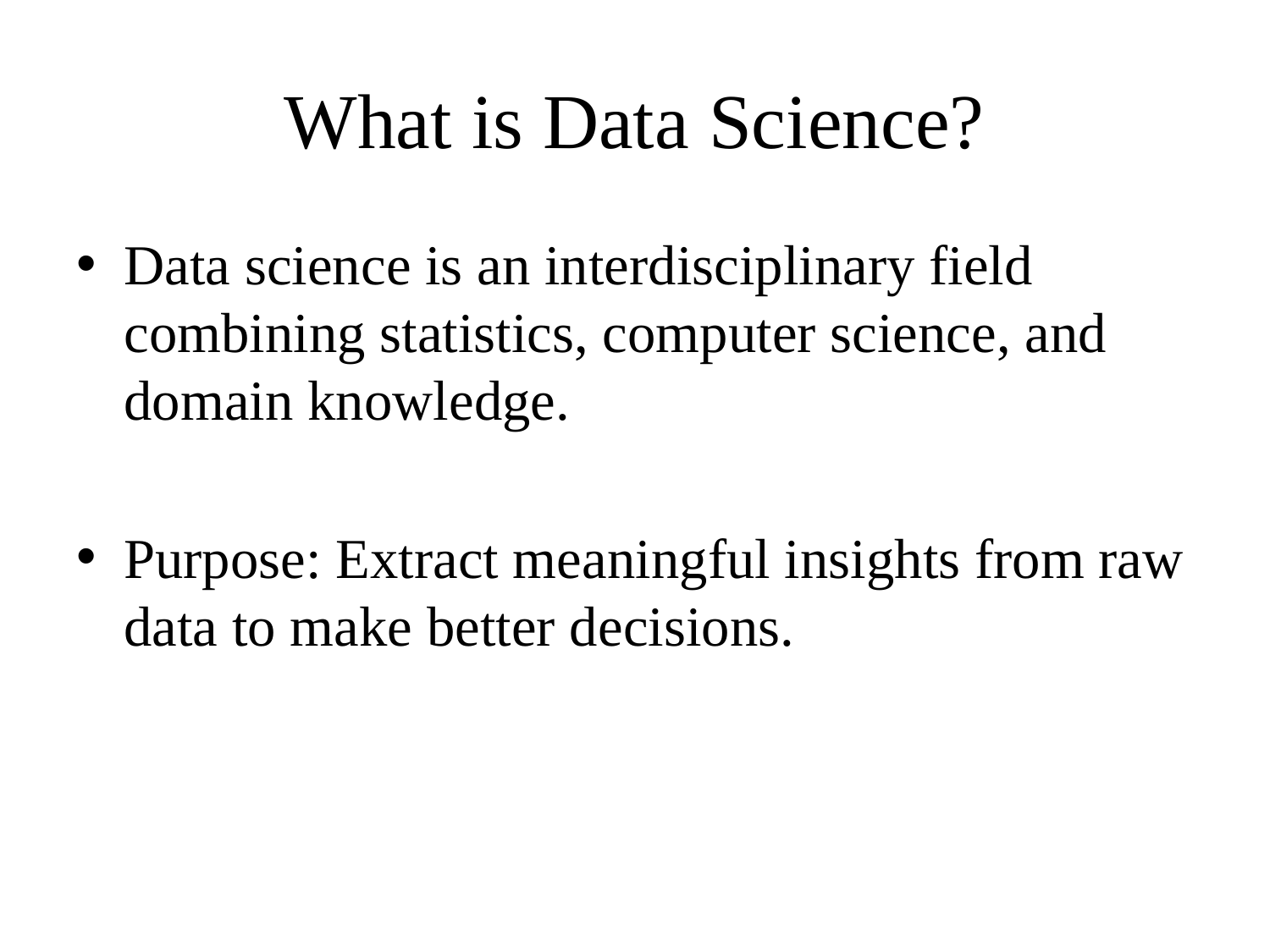

# What is Data Science?
Data science is an interdisciplinary field combining statistics, computer science, and domain knowledge.

Purpose: Extract meaningful insights from raw data to make better decisions.